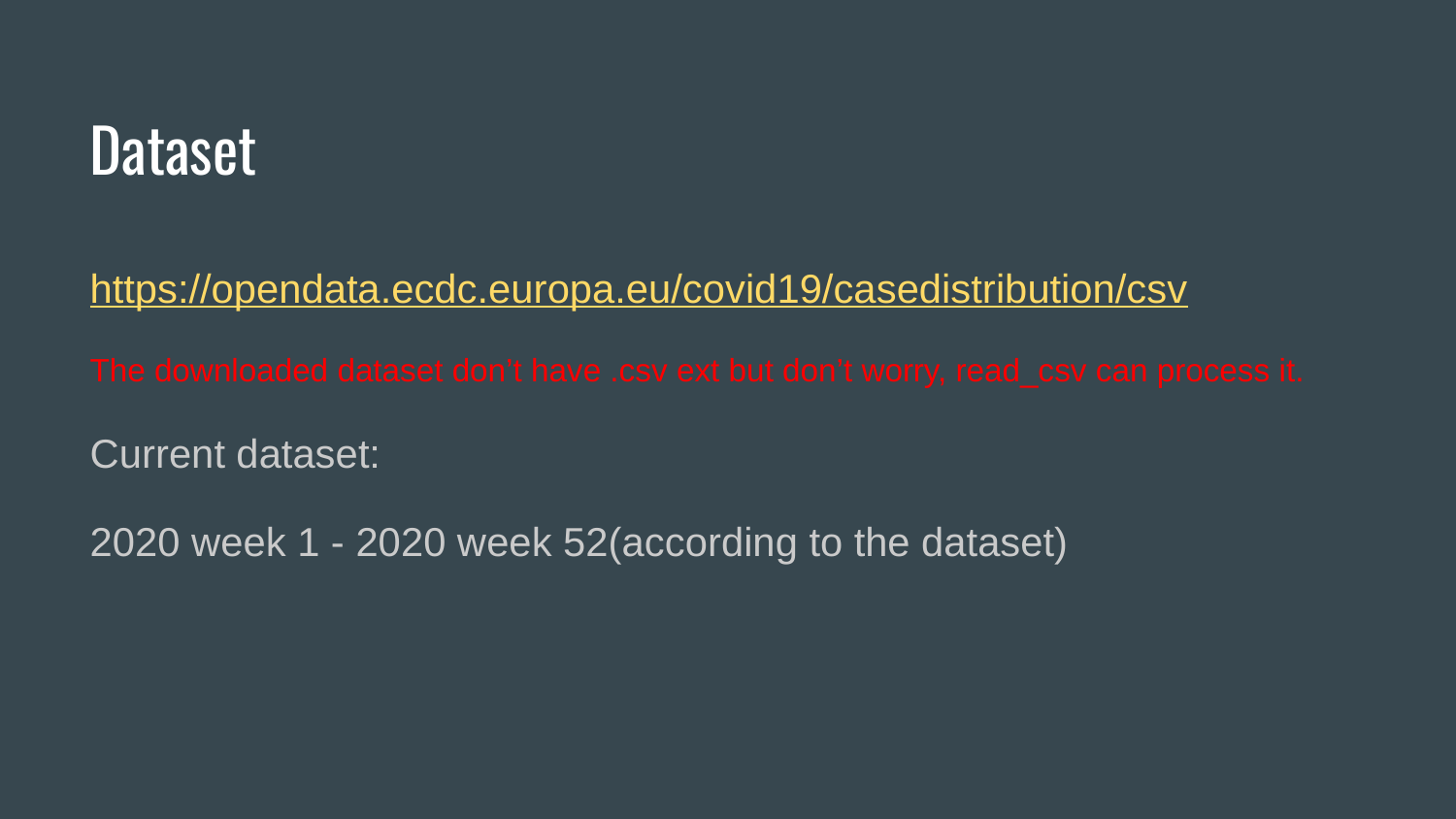

# Dataset
https://opendata.ecdc.europa.eu/covid19/casedistribution/csv
The downloaded dataset don’t have .csv ext but don’t worry, read_csv can process it.
Current dataset:
2020 week 1 - 2020 week 52(according to the dataset)